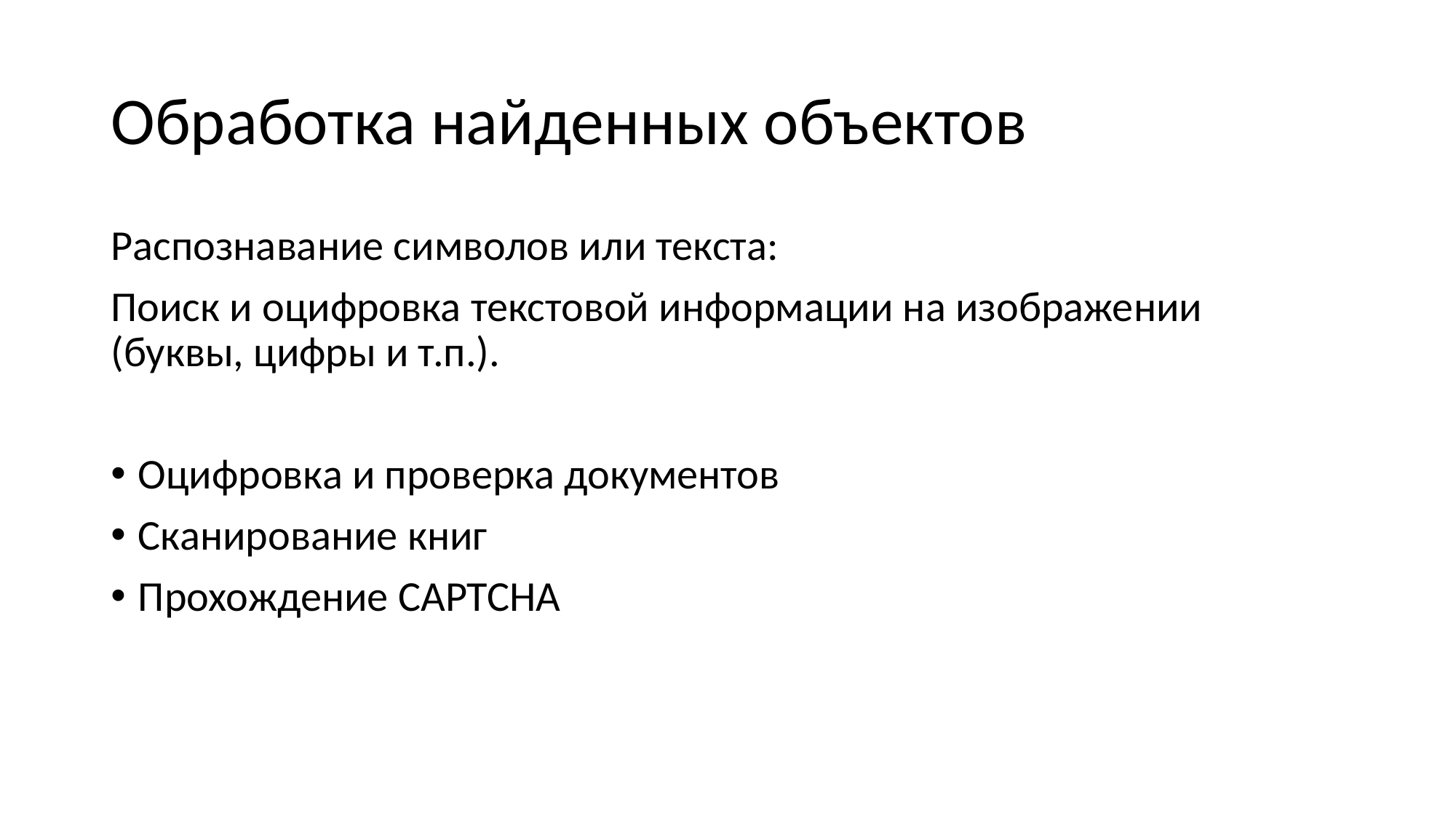

# Обработка найденных объектов
Распознавание символов или текста:
Поиск и оцифровка текстовой информации на изображении (буквы, цифры и т.п.).

Оцифровка и проверка документов
Сканирование книг
Прохождение CAPTCHA